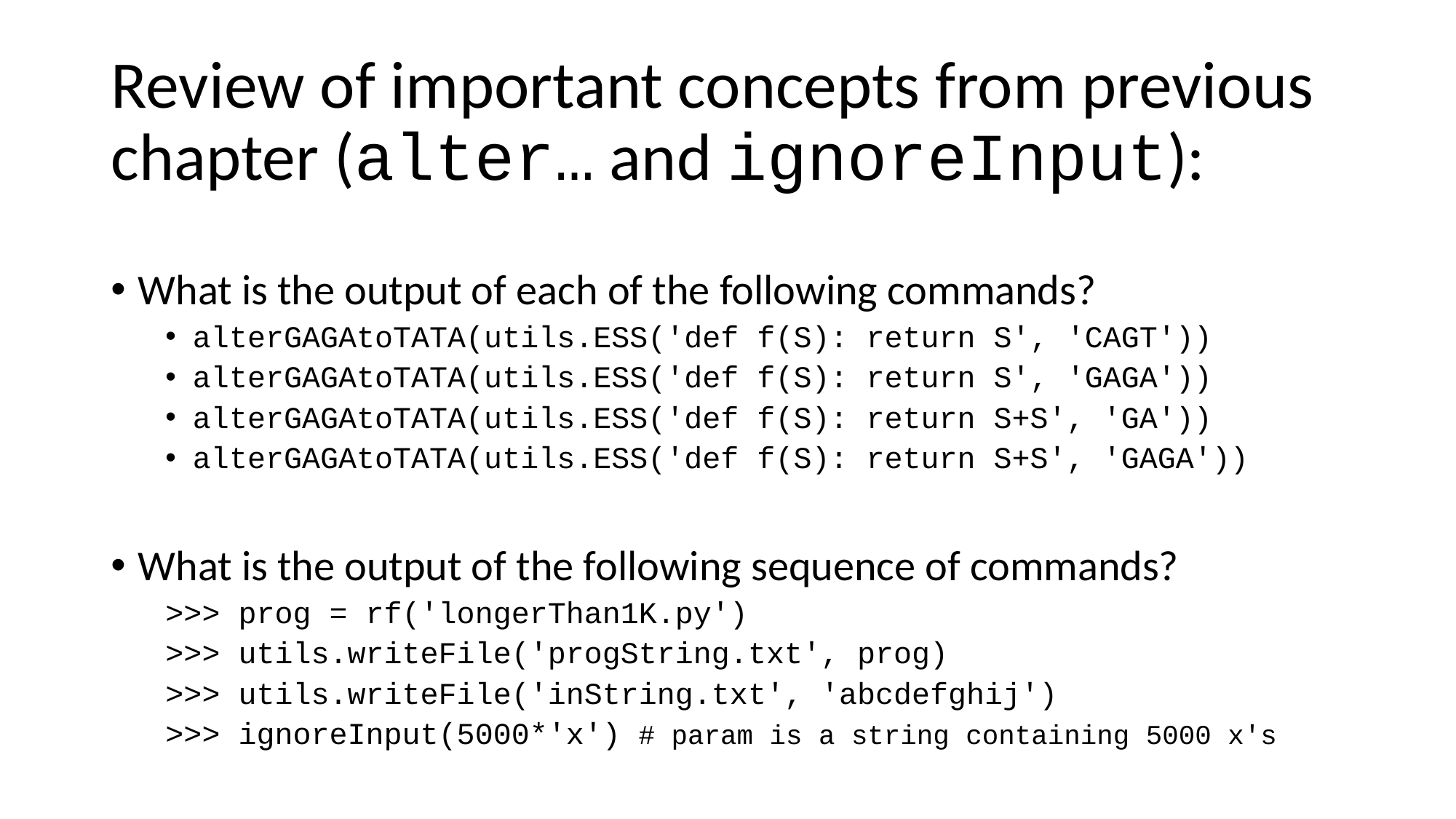

# Review of important concepts from previous chapter (alter… and ignoreInput):
What is the output of each of the following commands?
alterGAGAtoTATA(utils.ESS('def f(S): return S', 'CAGT'))
alterGAGAtoTATA(utils.ESS('def f(S): return S', 'GAGA'))
alterGAGAtoTATA(utils.ESS('def f(S): return S+S', 'GA'))
alterGAGAtoTATA(utils.ESS('def f(S): return S+S', 'GAGA'))

What is the output of the following sequence of commands?
>>> prog = rf('longerThan1K.py')
>>> utils.writeFile('progString.txt', prog)
>>> utils.writeFile('inString.txt', 'abcdefghij')
>>> ignoreInput(5000*'x') # param is a string containing 5000 x's